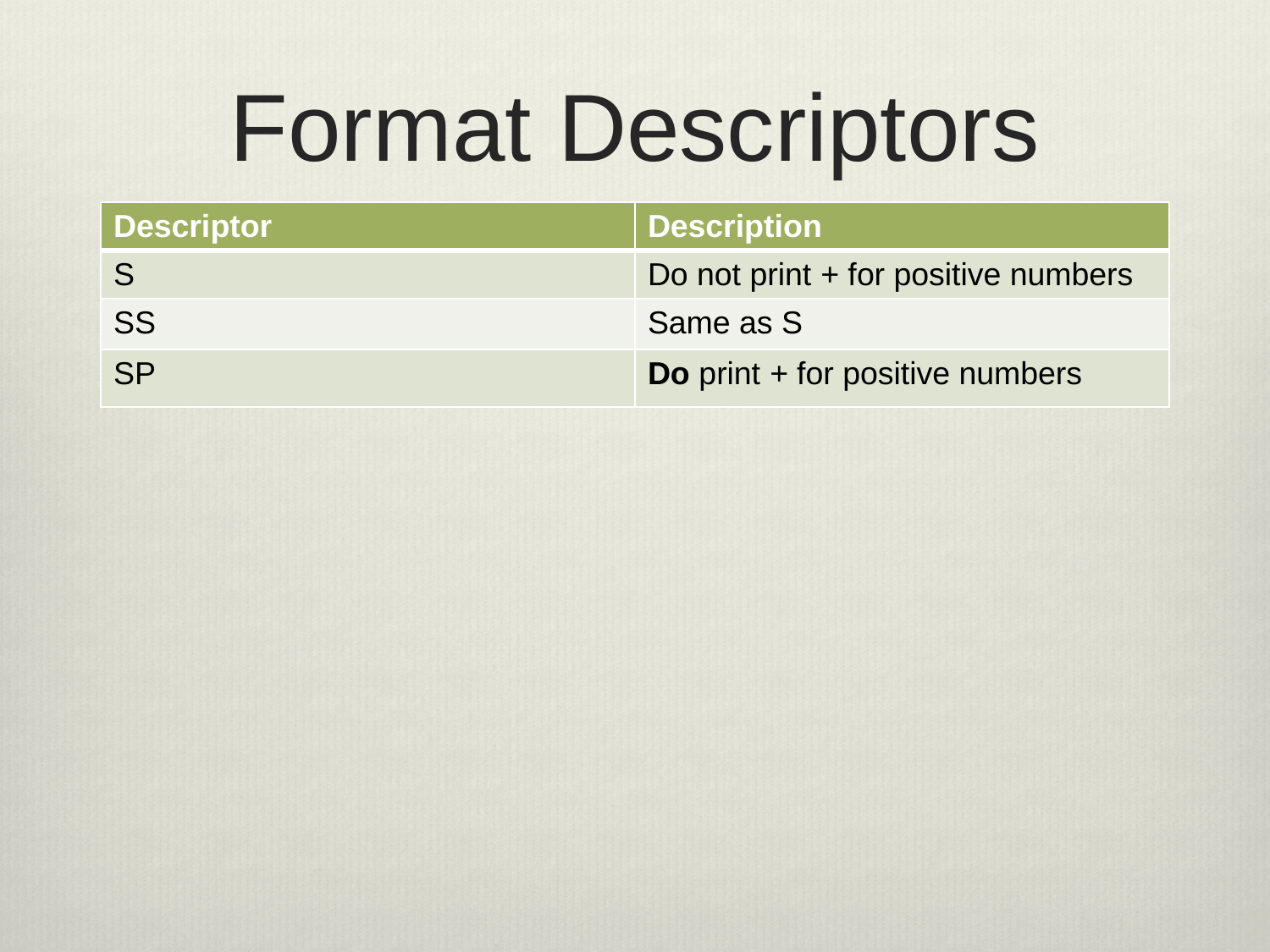

# Format Descriptors
| Descriptor | Description |
| --- | --- |
| S | Do not print + for positive numbers |
| SS | Same as S |
| SP | Do print + for positive numbers |